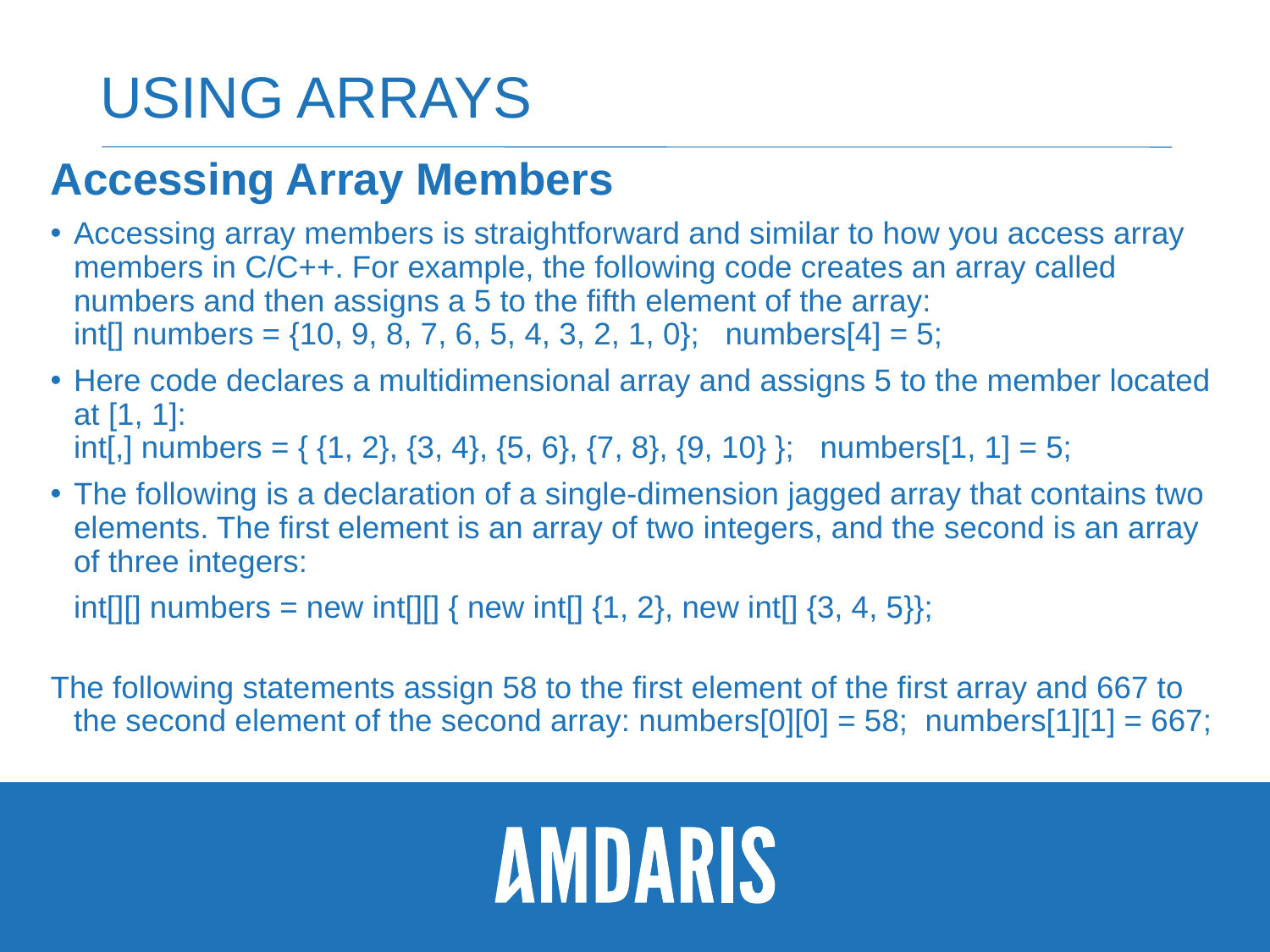

# Using arrays
Accessing Array Members
Accessing array members is straightforward and similar to how you access array members in C/C++. For example, the following code creates an array called numbers and then assigns a 5 to the fifth element of the array:
int[] numbers = {10, 9, 8, 7, 6, 5, 4, 3, 2, 1, 0};   numbers[4] = 5;
Here code declares a multidimensional array and assigns 5 to the member located at [1, 1]:
int[,] numbers = { {1, 2}, {3, 4}, {5, 6}, {7, 8}, {9, 10} };   numbers[1, 1] = 5;
The following is a declaration of a single-dimension jagged array that contains two elements. The first element is an array of two integers, and the second is an array of three integers:
	int[][] numbers = new int[][] { new int[] {1, 2}, new int[] {3, 4, 5}};
The following statements assign 58 to the first element of the first array and 667 to the second element of the second array: numbers[0][0] = 58;  numbers[1][1] = 667;